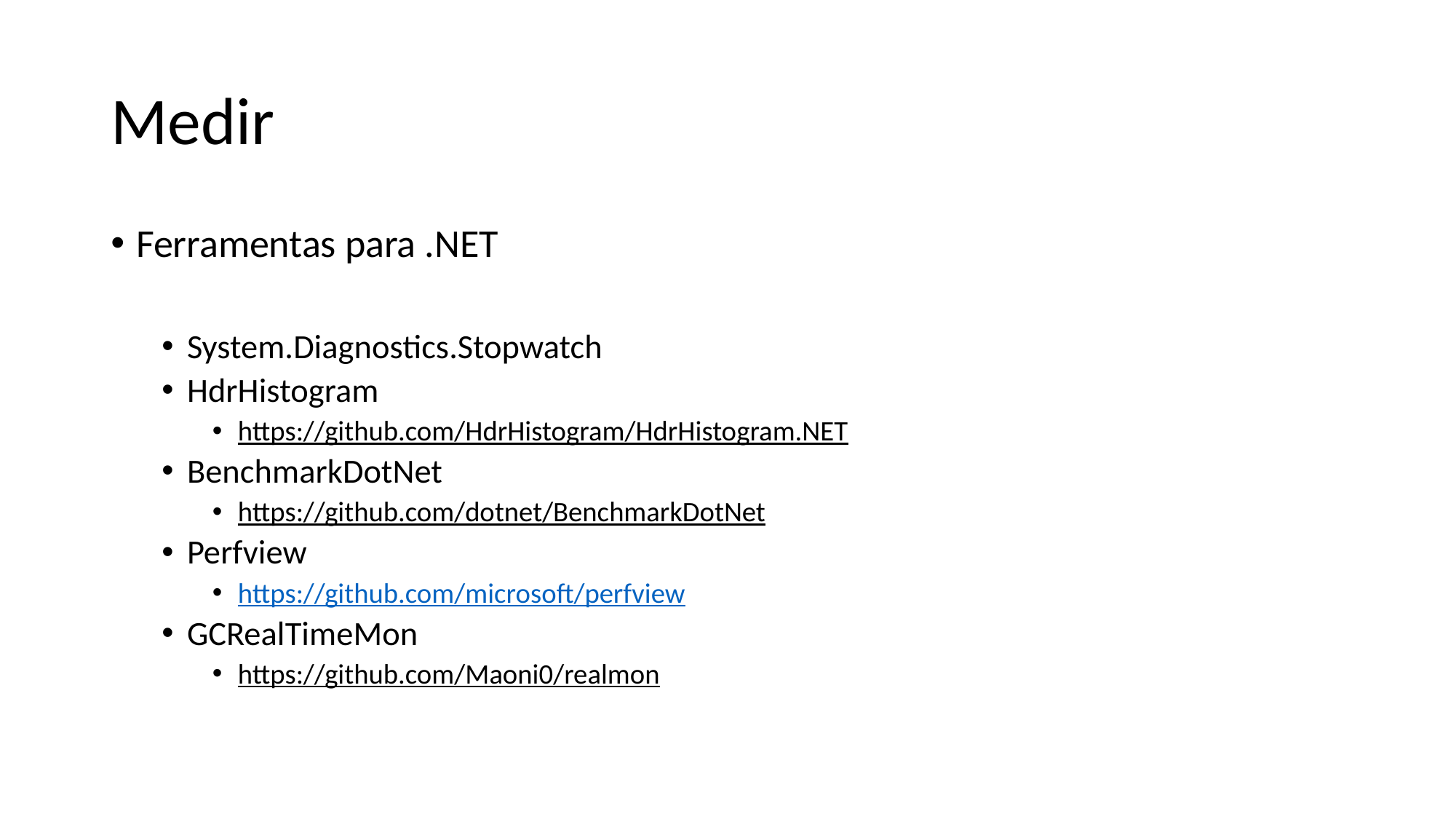

# Medir
Ferramentas para .NET

System.Diagnostics.Stopwatch
HdrHistogram
https://github.com/HdrHistogram/HdrHistogram.NET
BenchmarkDotNet
https://github.com/dotnet/BenchmarkDotNet
Perfview
https://github.com/microsoft/perfview
GCRealTimeMon
https://github.com/Maoni0/realmon